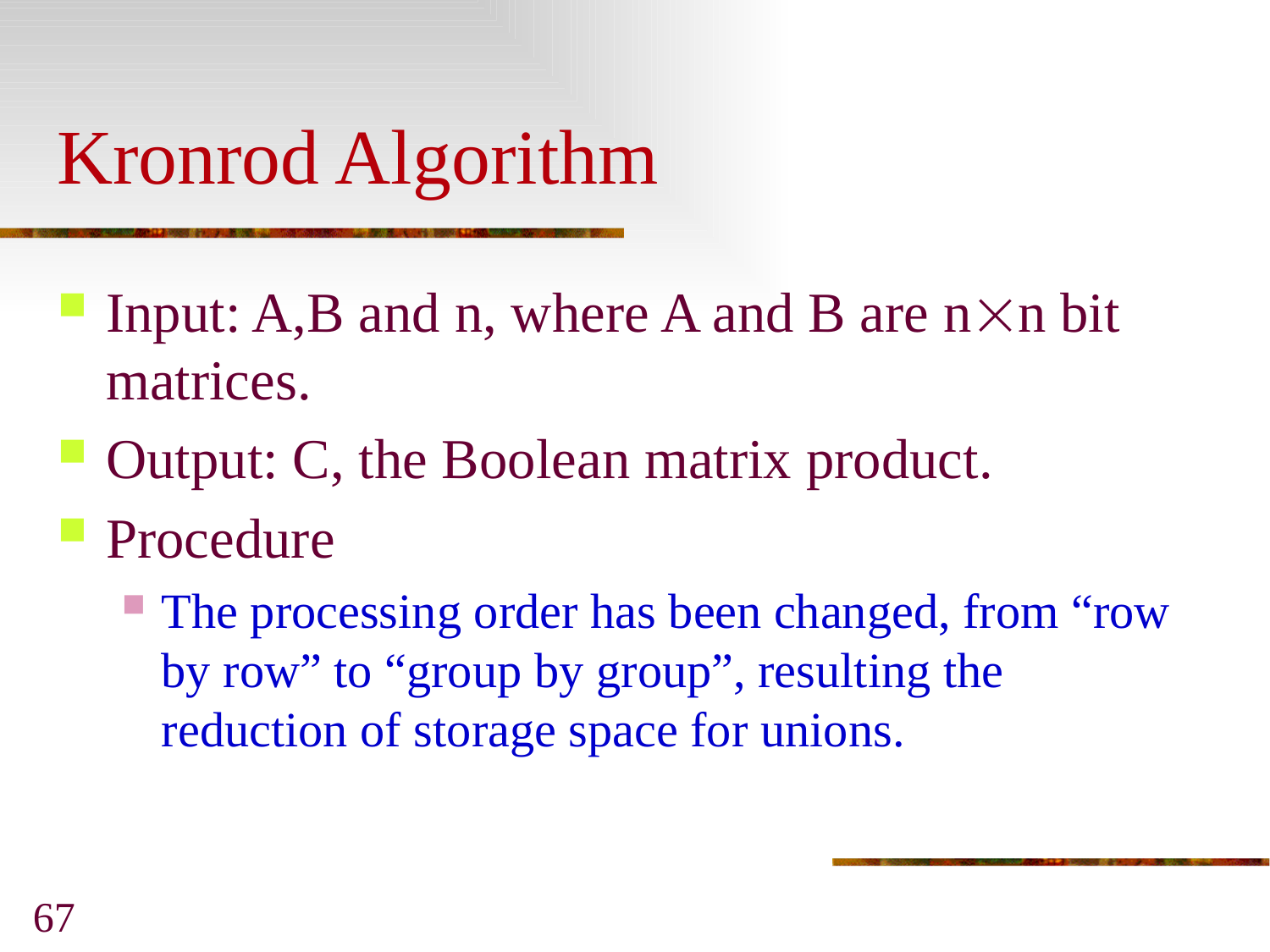

# Kronrod Algorithm
Input: A,B and n, where A and B are n×n bit matrices.
Output: C, the Boolean matrix product.
Procedure
The processing order has been changed, from “row by row” to “group by group”, resulting the reduction of storage space for unions.
67